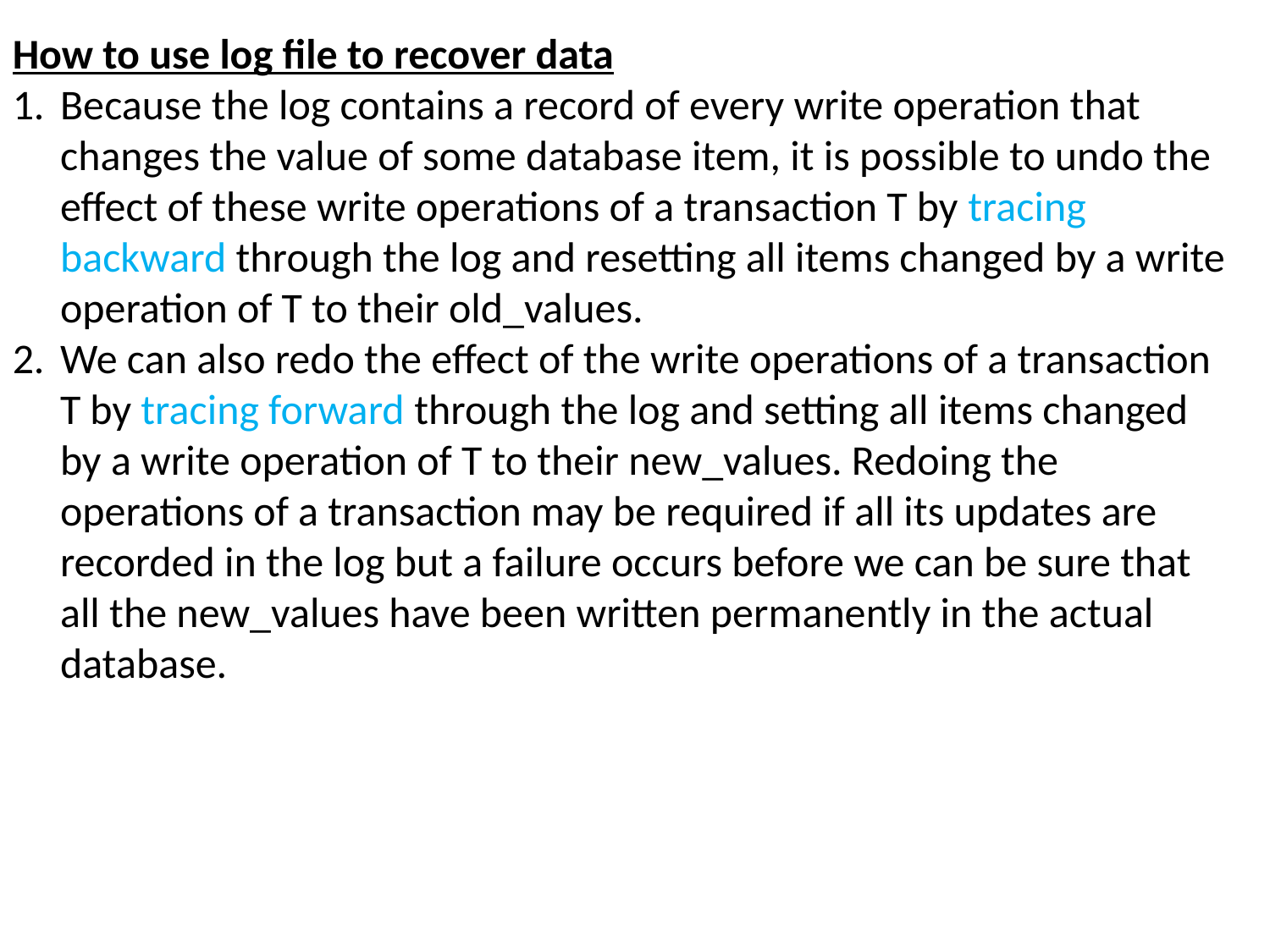

How to use log file to recover data
Because the log contains a record of every write operation that changes the value of some database item, it is possible to undo the effect of these write operations of a transaction T by tracing backward through the log and resetting all items changed by a write operation of T to their old_values.
We can also redo the effect of the write operations of a transaction T by tracing forward through the log and setting all items changed by a write operation of T to their new_values. Redoing the operations of a transaction may be required if all its updates are recorded in the log but a failure occurs before we can be sure that all the new_values have been written permanently in the actual database.